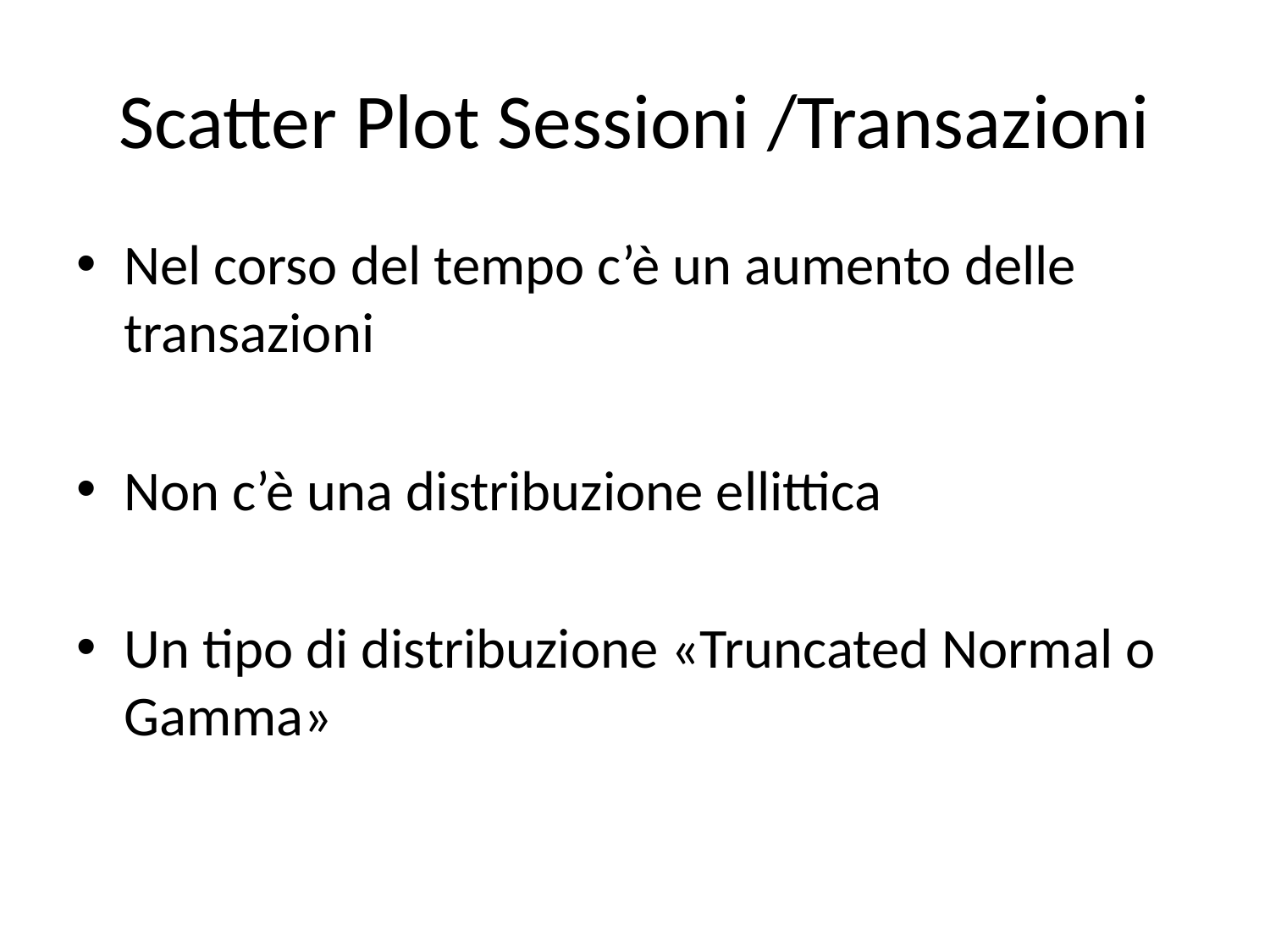

# Scatter Plot Sessioni /Transazioni
Nel corso del tempo c’è un aumento delle transazioni

Non c’è una distribuzione ellittica

Un tipo di distribuzione «Truncated Normal o Gamma»